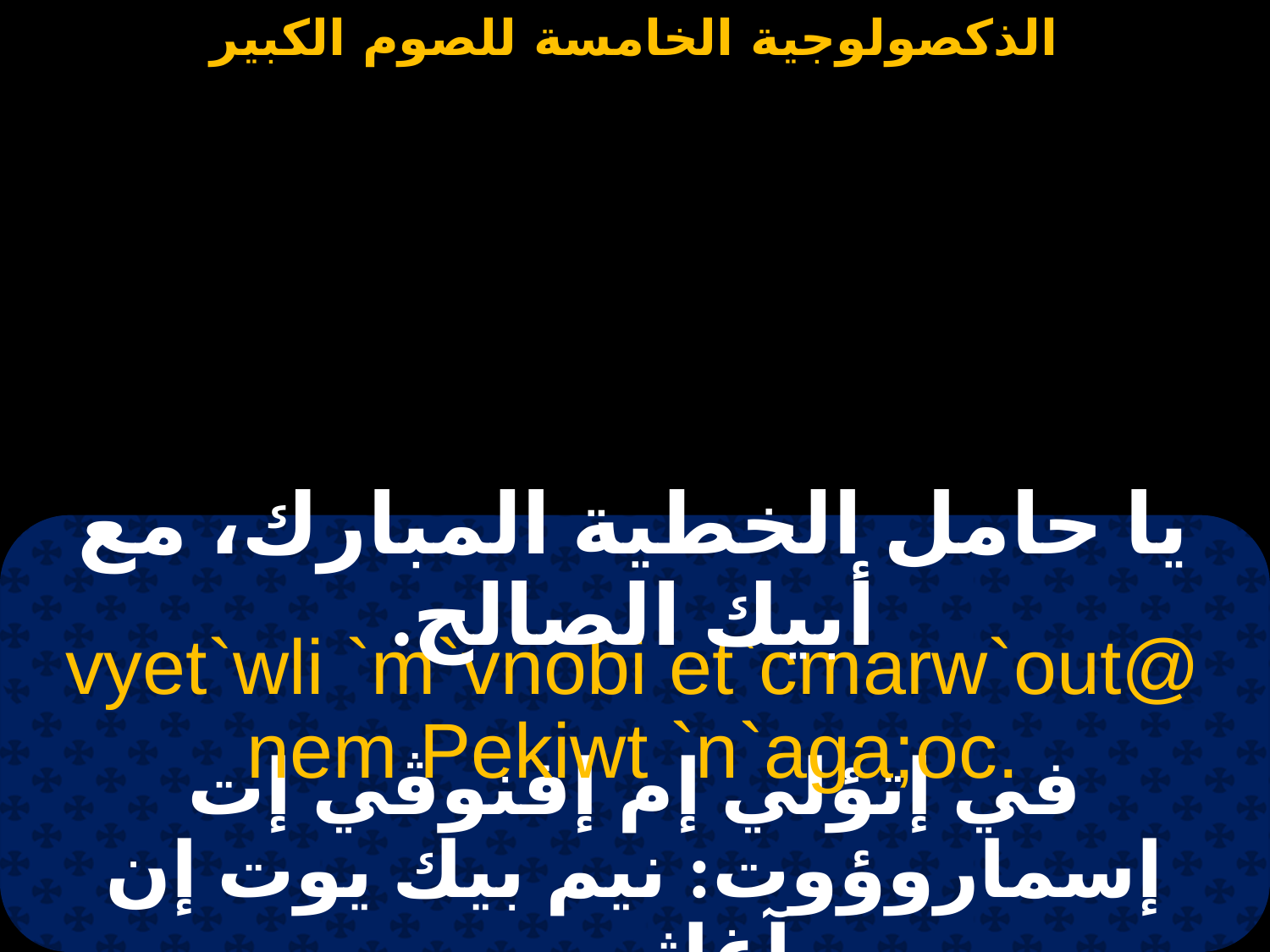

#
يا حامل الخطية المبارك، مع أبيك الصالح.
vyet`wli `m`vnobi et`cmarw`out@ nem Pekiwt `n`aga;oc.
في إتؤلي إم إفنوڤي إت إسماروؤوت: نيم بيك يوت إن آغاثوس.